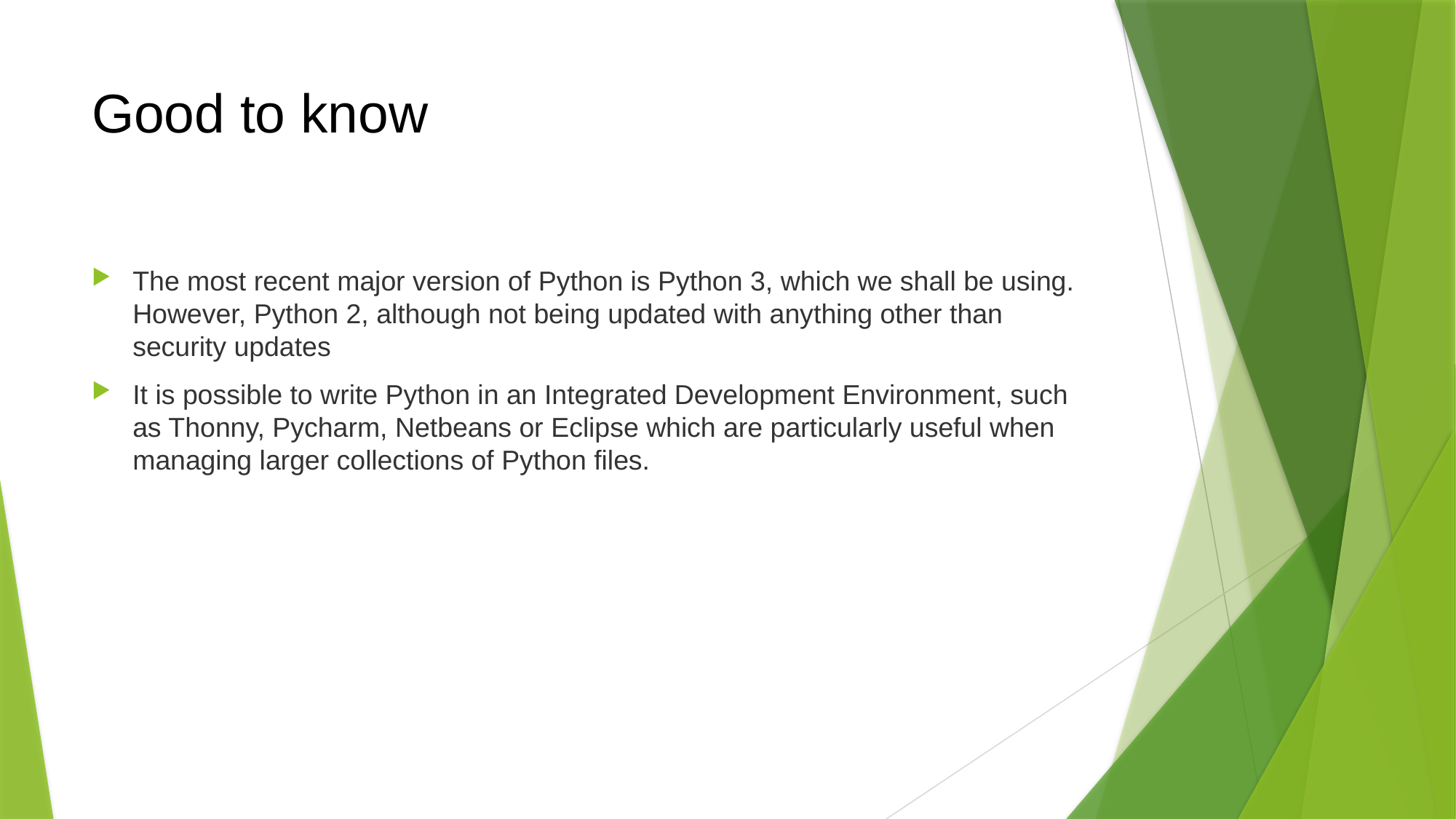

# Good to know
The most recent major version of Python is Python 3, which we shall be using. However, Python 2, although not being updated with anything other than security updates
It is possible to write Python in an Integrated Development Environment, such as Thonny, Pycharm, Netbeans or Eclipse which are particularly useful when managing larger collections of Python files.